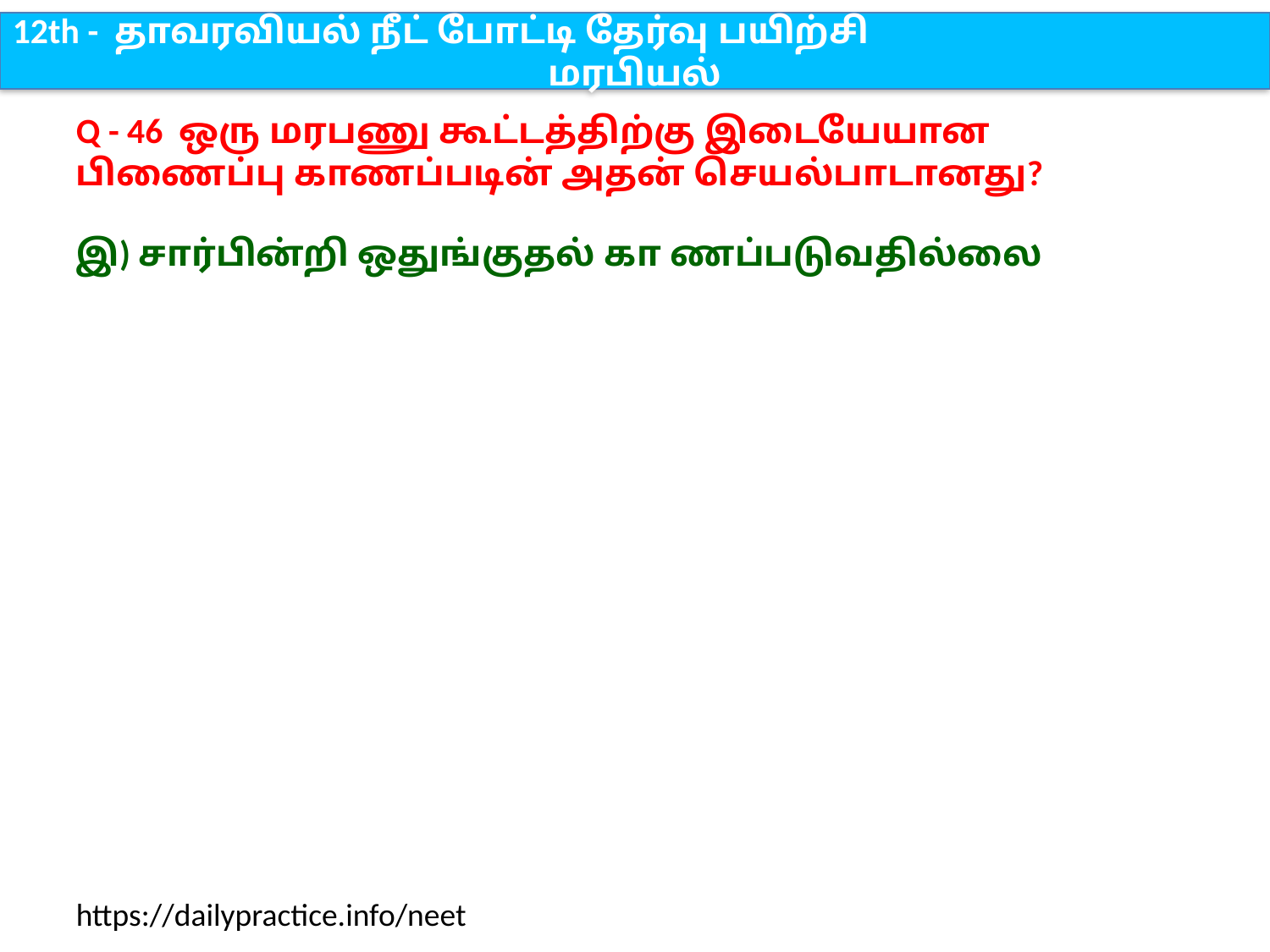

12th -  தாவரவியல் நீட் போட்டி தேர்வு பயிற்சி
மரபியல்

Q - 46  ஒரு மரபணு கூட்டத்திற்கு இடையேயான பிணைப்பு காணப்படின் அதன் செயல்பாடானது?

இ) சார்பின்றி ஒதுங்குதல் கா ணப்படுவதில்லை
https://dailypractice.info/neet